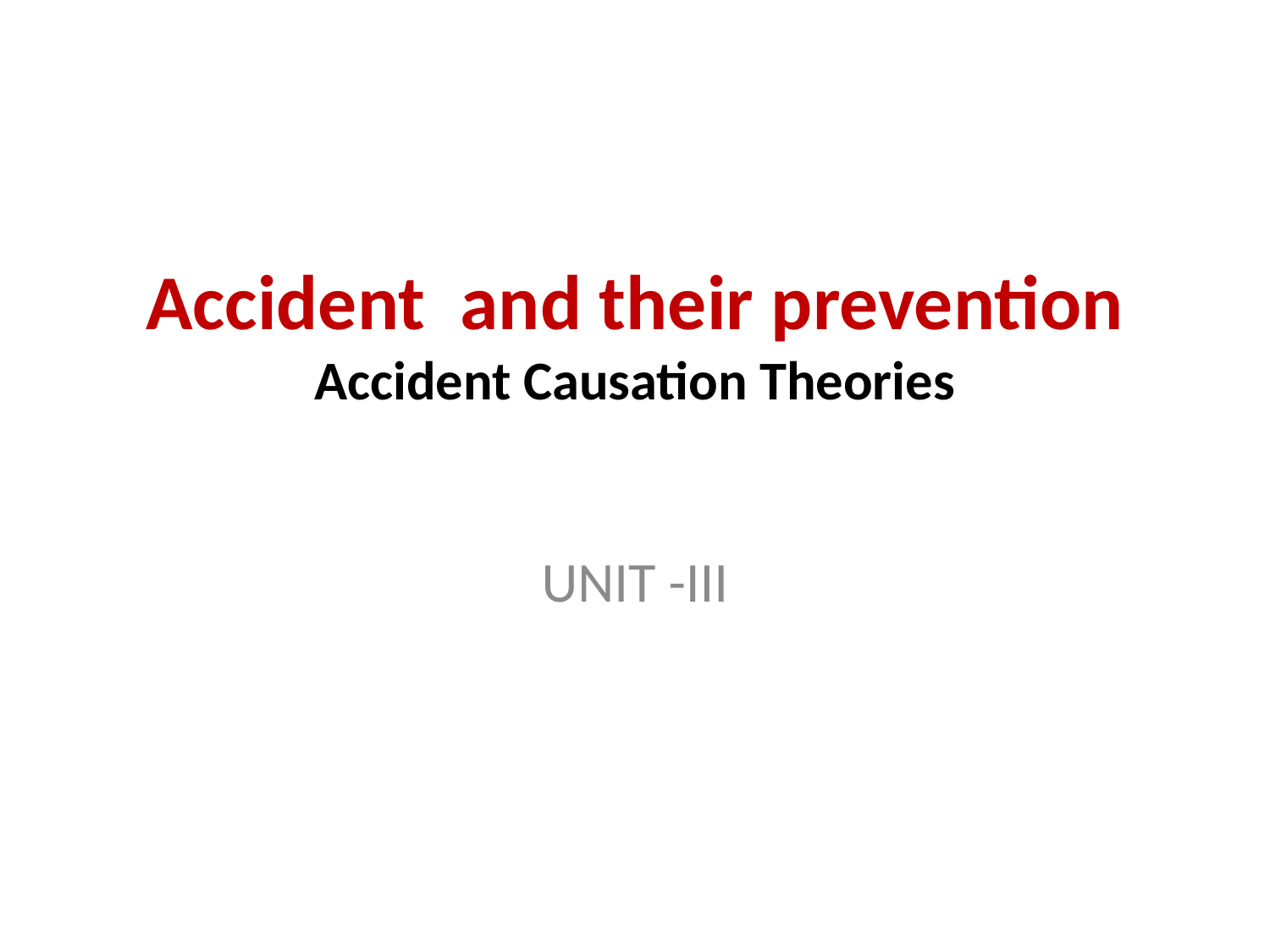

# Accident  and their prevention Accident Causation Theories
UNIT -III